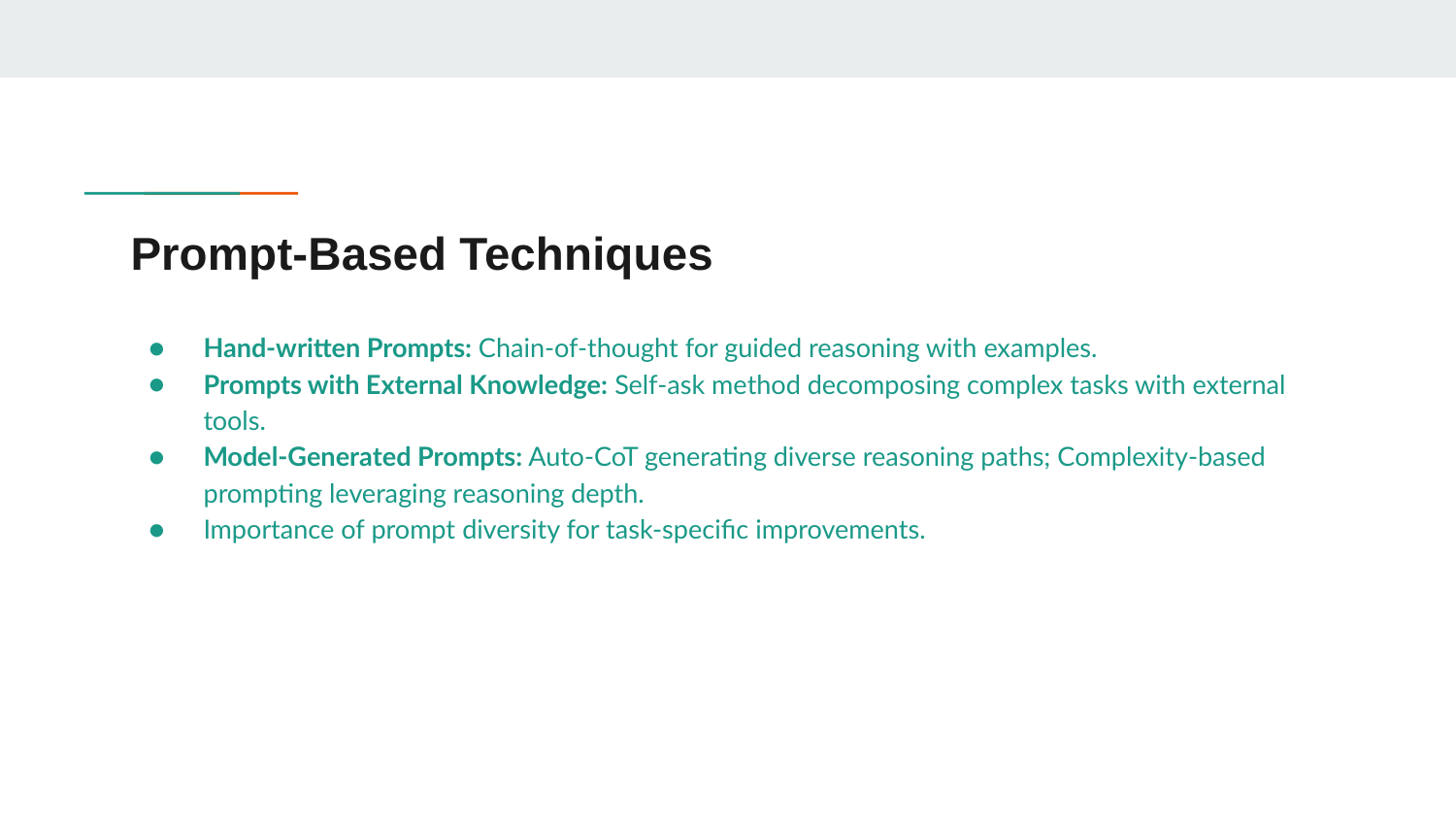

# Prompt-Based Techniques

Hand-written Prompts: Chain-of-thought for guided reasoning with examples.
Prompts with External Knowledge: Self-ask method decomposing complex tasks with external tools.
Model-Generated Prompts: Auto-CoT generating diverse reasoning paths; Complexity-based prompting leveraging reasoning depth.
Importance of prompt diversity for task-specific improvements.